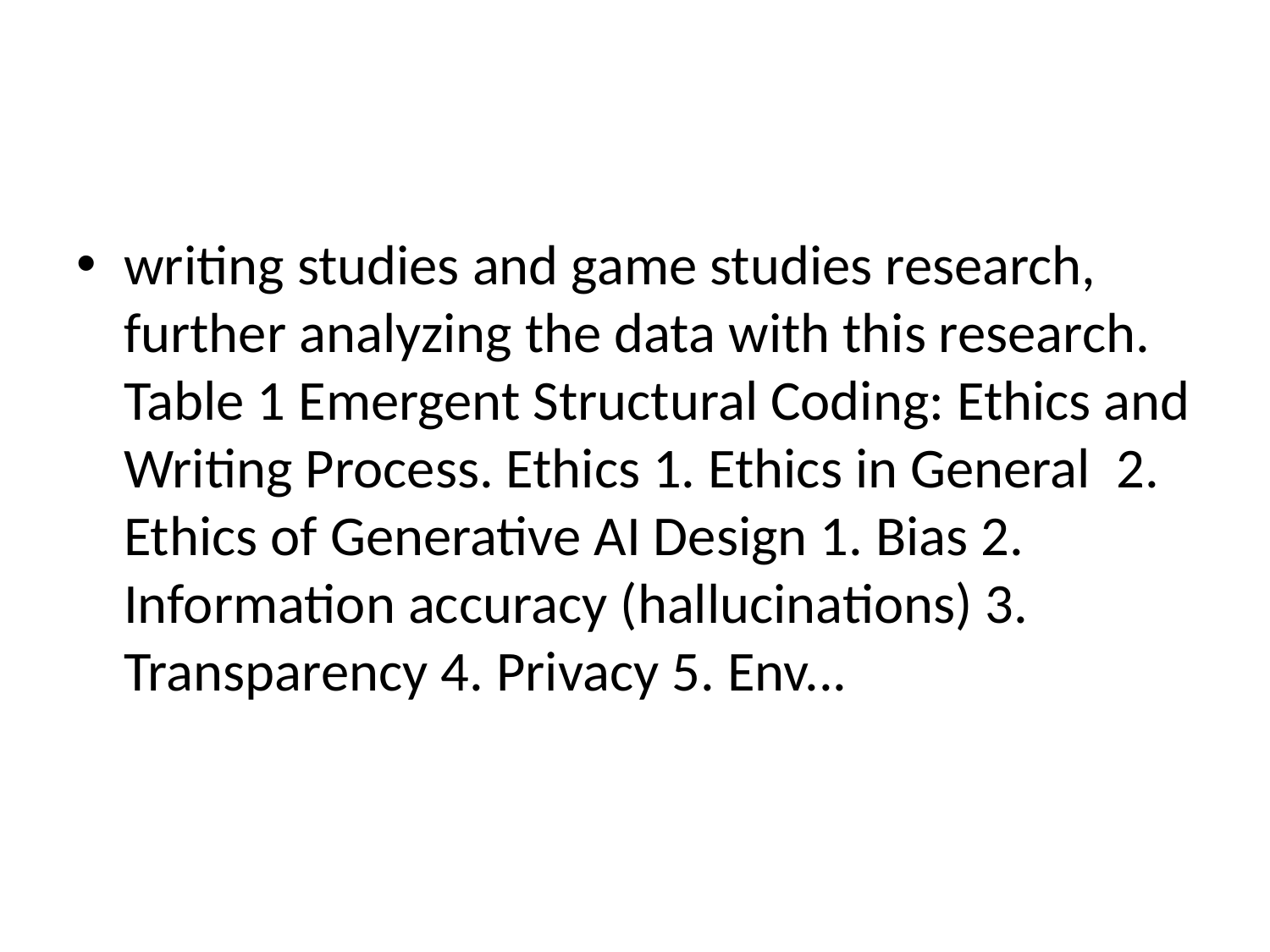

#
writing studies and game studies research, further analyzing the data with this research. Table 1 Emergent Structural Coding: Ethics and Writing Process. Ethics 1. Ethics in General ​ 2. Ethics of Generative AI Design 1. Bias 2. Information accuracy (hallucinations) 3. Transparency 4. Privacy 5. Env...